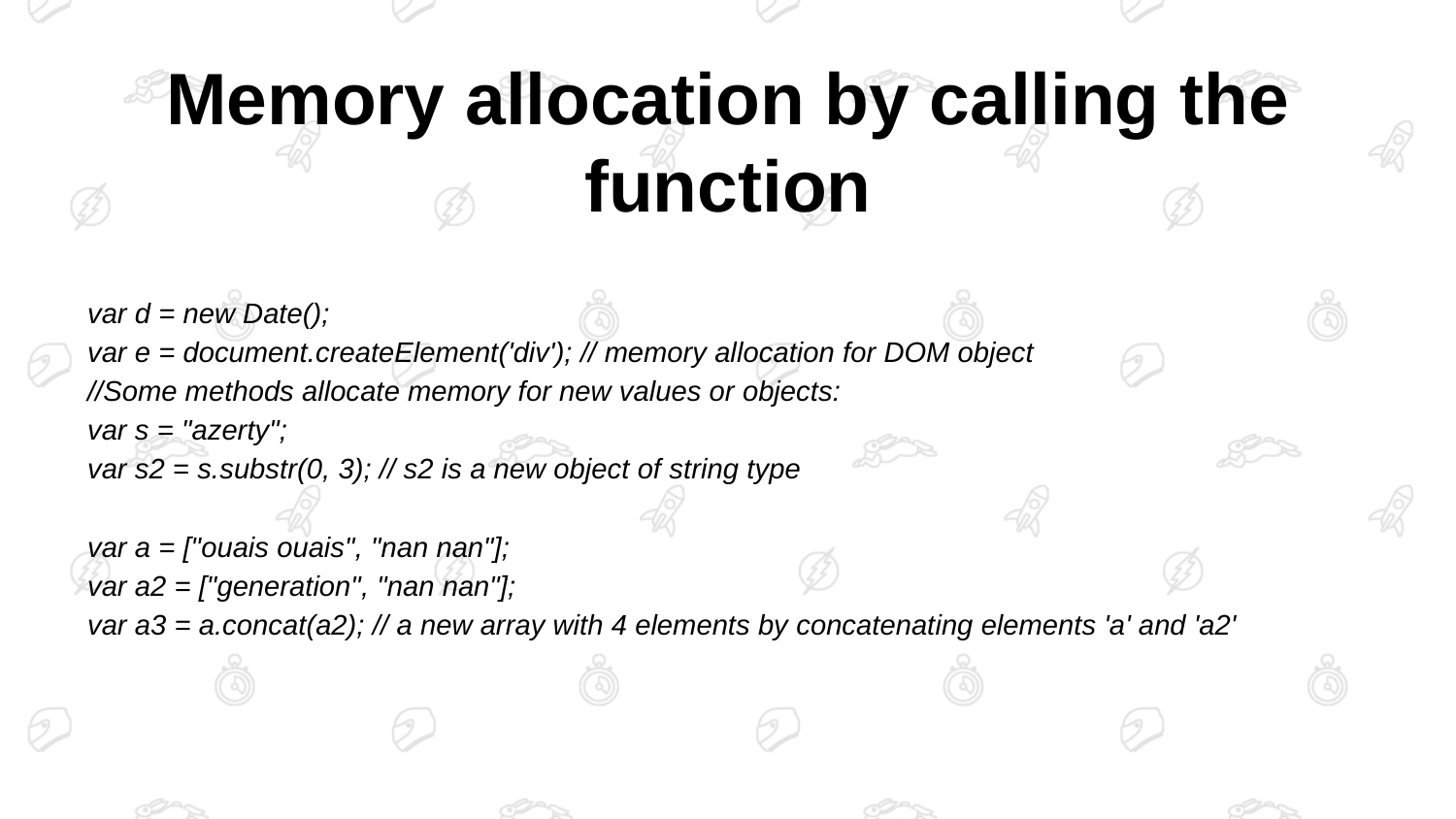

# Memory allocation by calling the function
var d = new Date();
var e = document.createElement('div'); // memory allocation for DOM object
//Some methods allocate memory for new values or objects:
var s = "azerty";
var s2 = s.substr(0, 3); // s2 is a new object of string type
var a = ["ouais ouais", "nan nan"];
var a2 = ["generation", "nan nan"];
var a3 = a.concat(a2); // a new array with 4 elements by concatenating elements 'a' and 'a2'